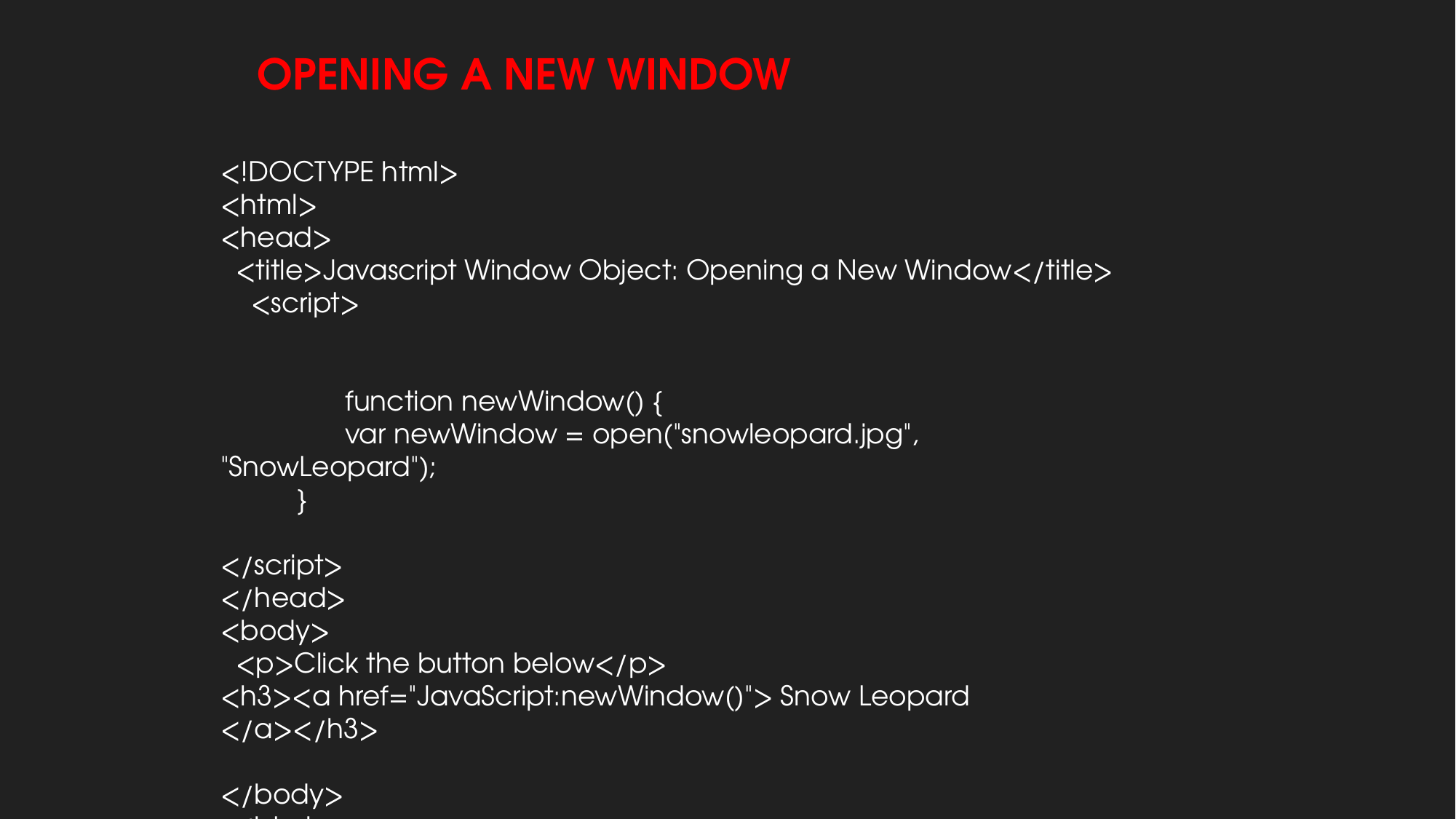

OPENING A NEW WINDOW
<!DOCTYPE html>
<html>
<head>
  <title>Javascript Window Object: Opening a New Window</title>
    <script>

	  function newWindow() {
	  var newWindow = open("snowleopard.jpg", "SnowLeopard");
          }

</script>
</head>
<body>
  <p>Click the button below</p>
<h3><a href="JavaScript:newWindow()"> Snow Leopard </a></h3>

</body>
</html>